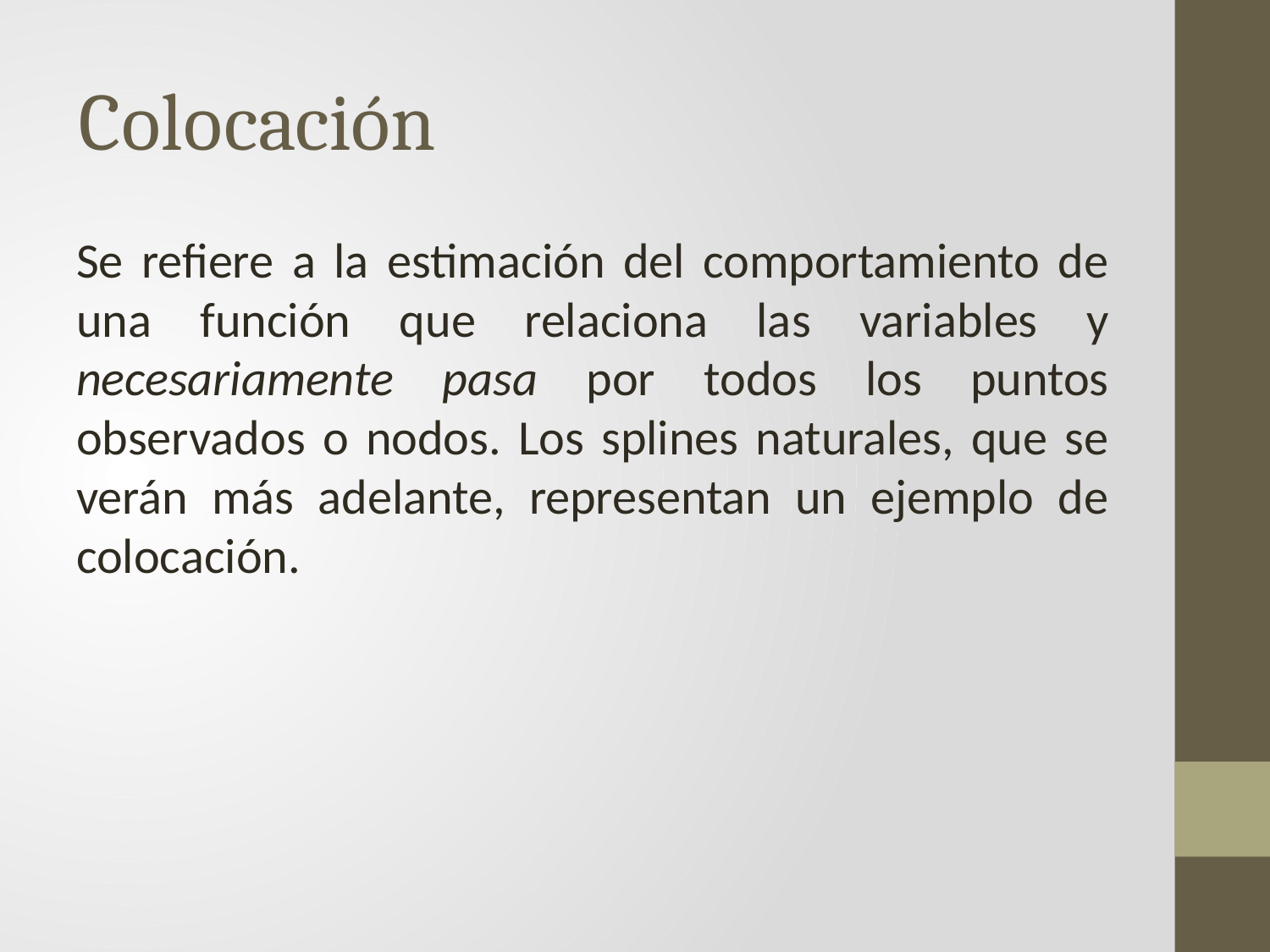

# Colocación
Se refiere a la estimación del comportamiento de una función que relaciona las variables y necesariamente pasa por todos los puntos observados o nodos. Los splines naturales, que se verán más adelante, representan un ejemplo de colocación.